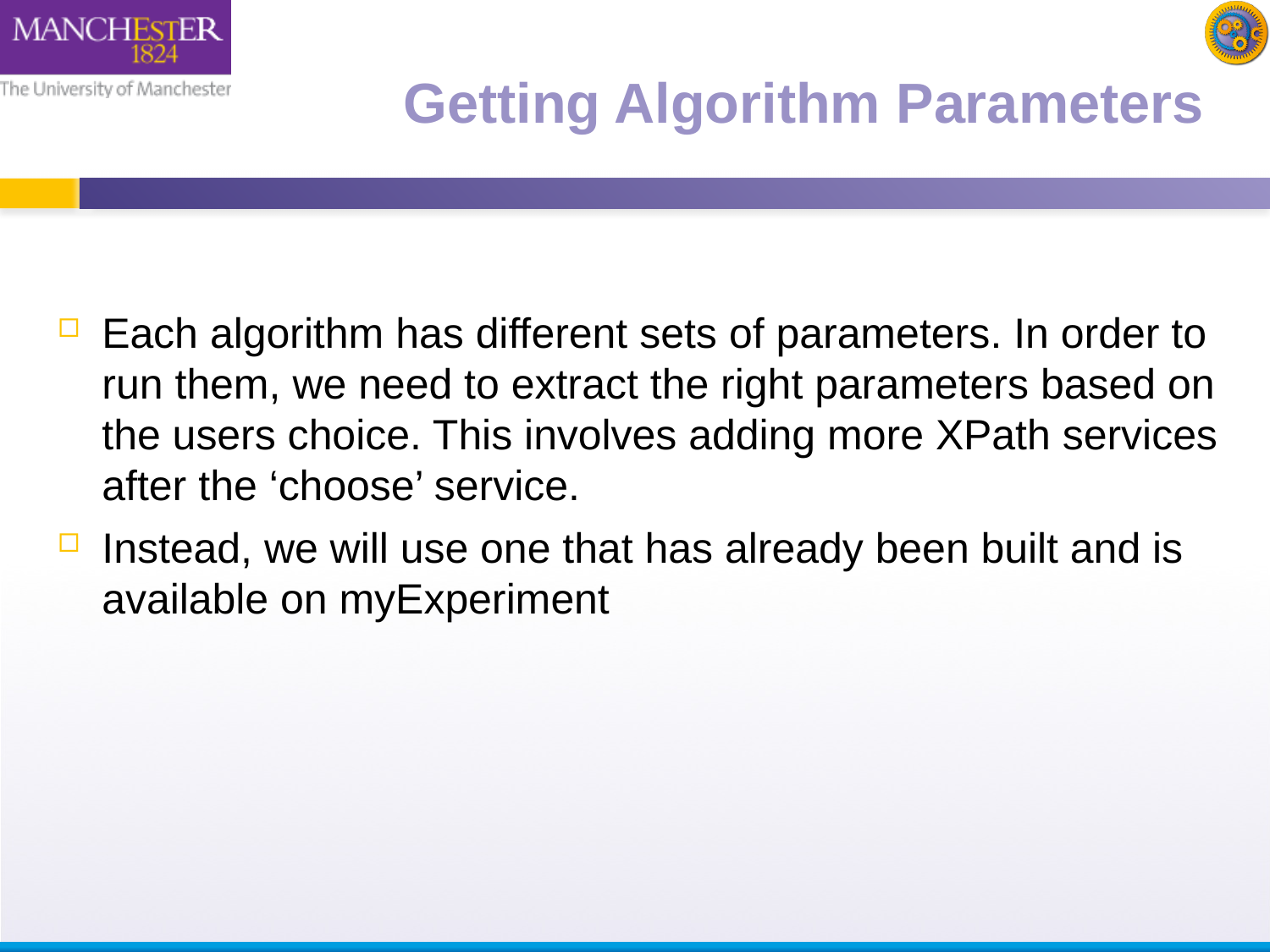

# Getting Algorithm Parameters

Each algorithm has different sets of parameters. In order to run them, we need to extract the right parameters based on the users choice. This involves adding more XPath services after the ‘choose’ service.
Instead, we will use one that has already been built and is available on myExperiment